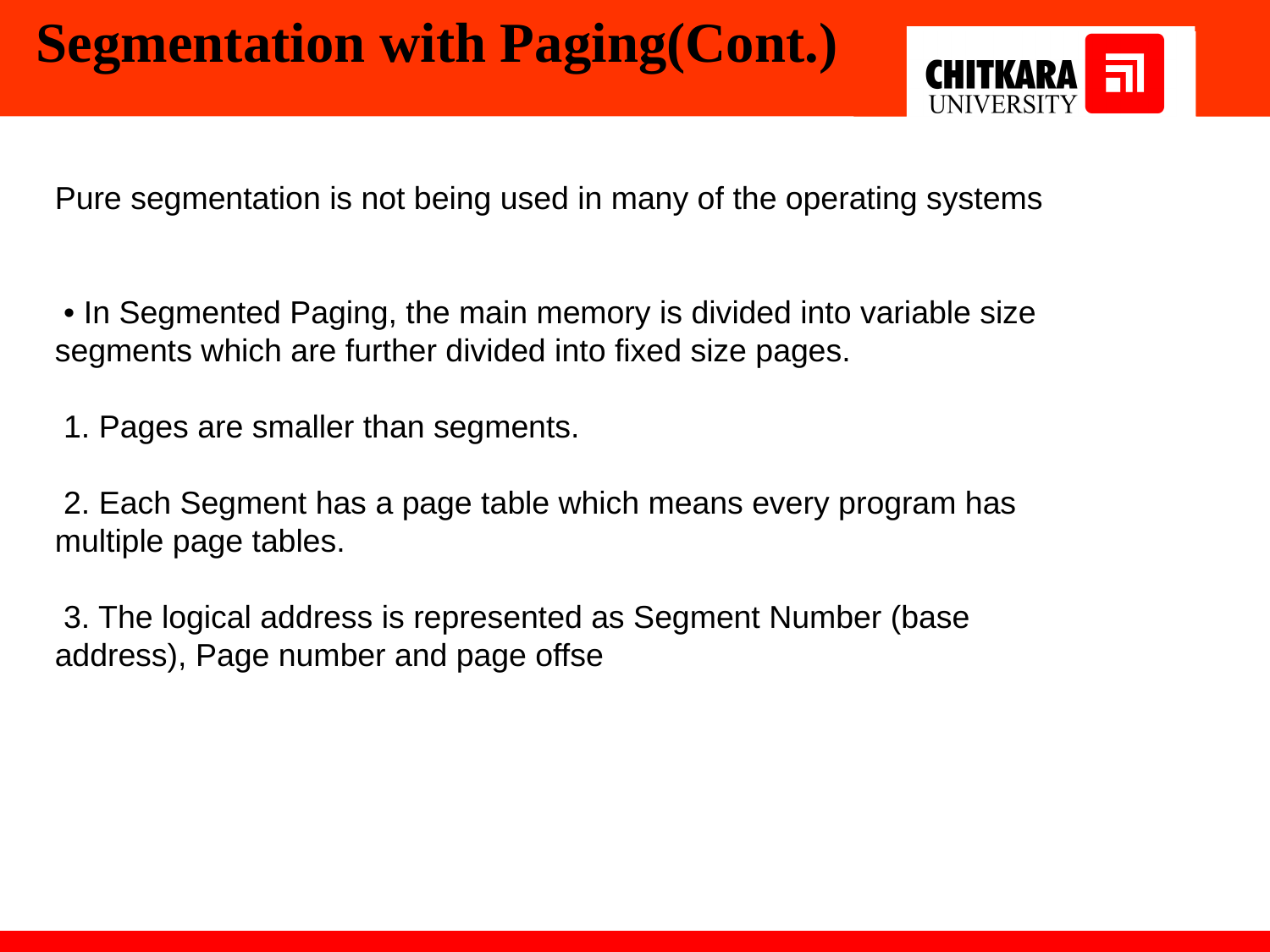

Segmentation with Paging(Cont.)
Pure segmentation is not being used in many of the operating systems

 • In Segmented Paging, the main memory is divided into variable size segments which are further divided into fixed size pages.

 1. Pages are smaller than segments.

 2. Each Segment has a page table which means every program has multiple page tables.

 3. The logical address is represented as Segment Number (base address), Page number and page offse